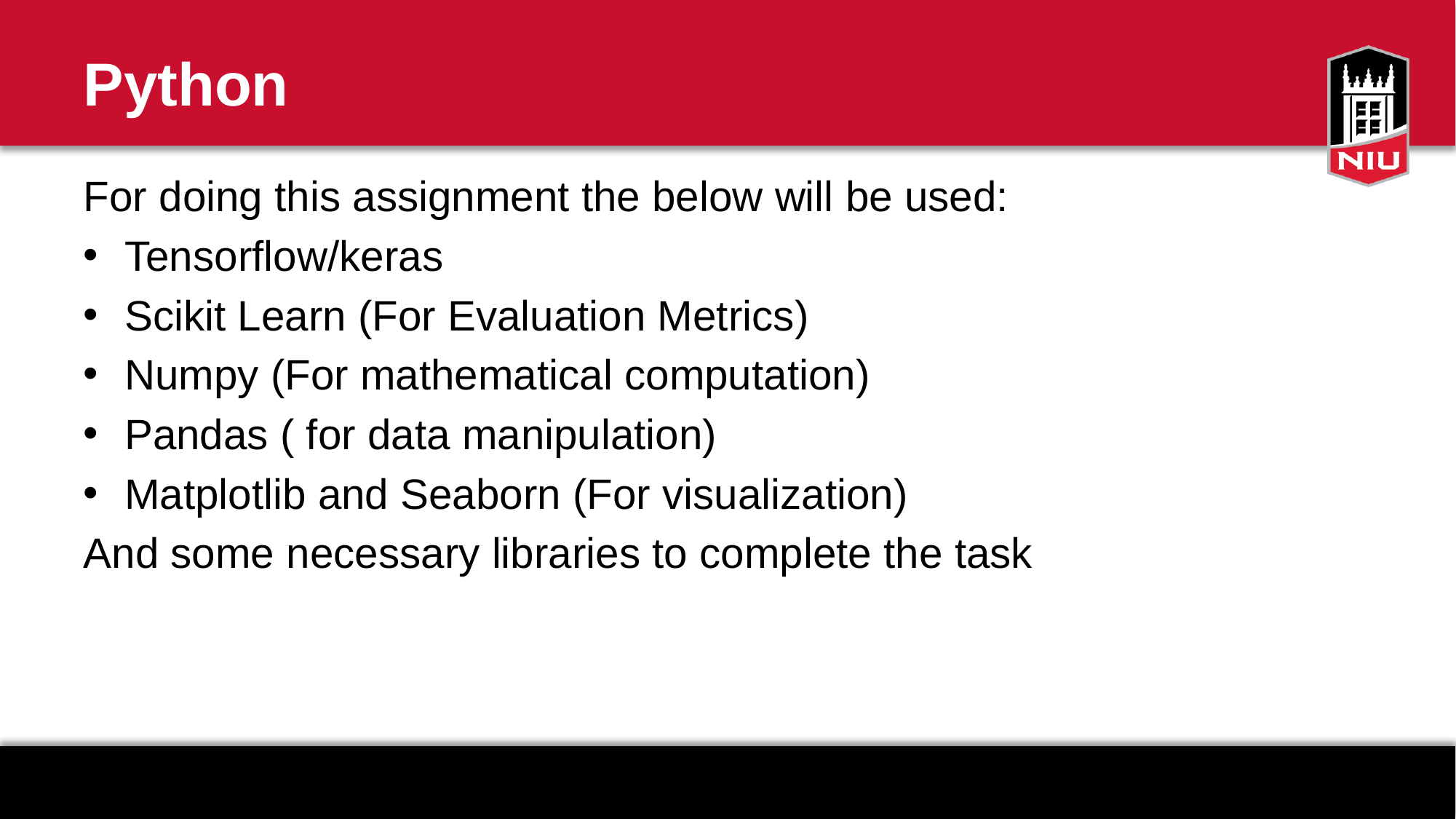

# Python
For doing this assignment the below will be used:
Tensorflow/keras
Scikit Learn (For Evaluation Metrics)
Numpy (For mathematical computation)
Pandas ( for data manipulation)
Matplotlib and Seaborn (For visualization)
And some necessary libraries to complete the task